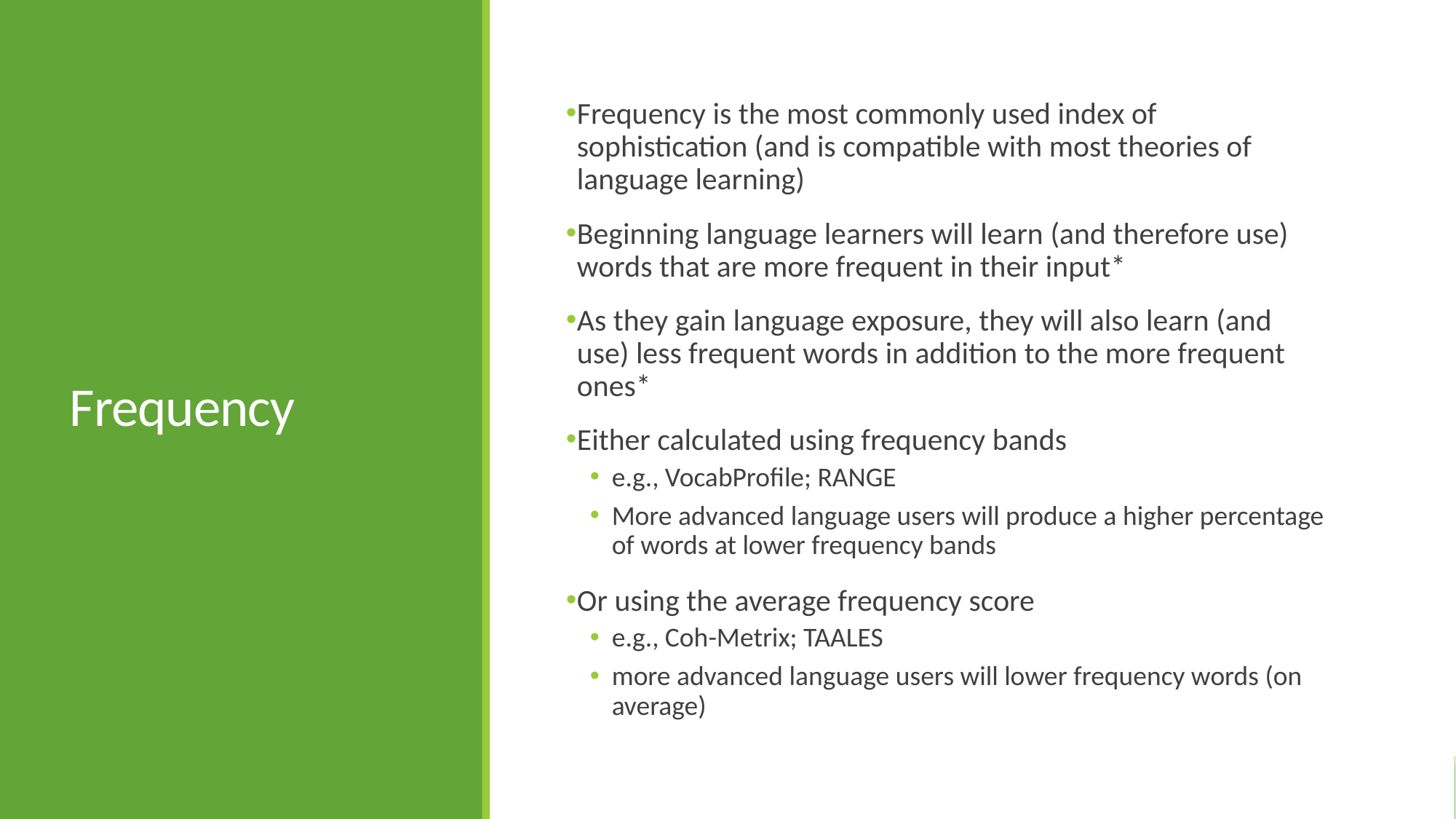

# Frequency
Frequency is the most commonly used index of sophistication (and is compatible with most theories of language learning)
Beginning language learners will learn (and therefore use) words that are more frequent in their input*
As they gain language exposure, they will also learn (and use) less frequent words in addition to the more frequent ones*
Either calculated using frequency bands
e.g., VocabProfile; RANGE
More advanced language users will produce a higher percentage of words at lower frequency bands
Or using the average frequency score
e.g., Coh-Metrix; TAALES
more advanced language users will lower frequency words (on average)